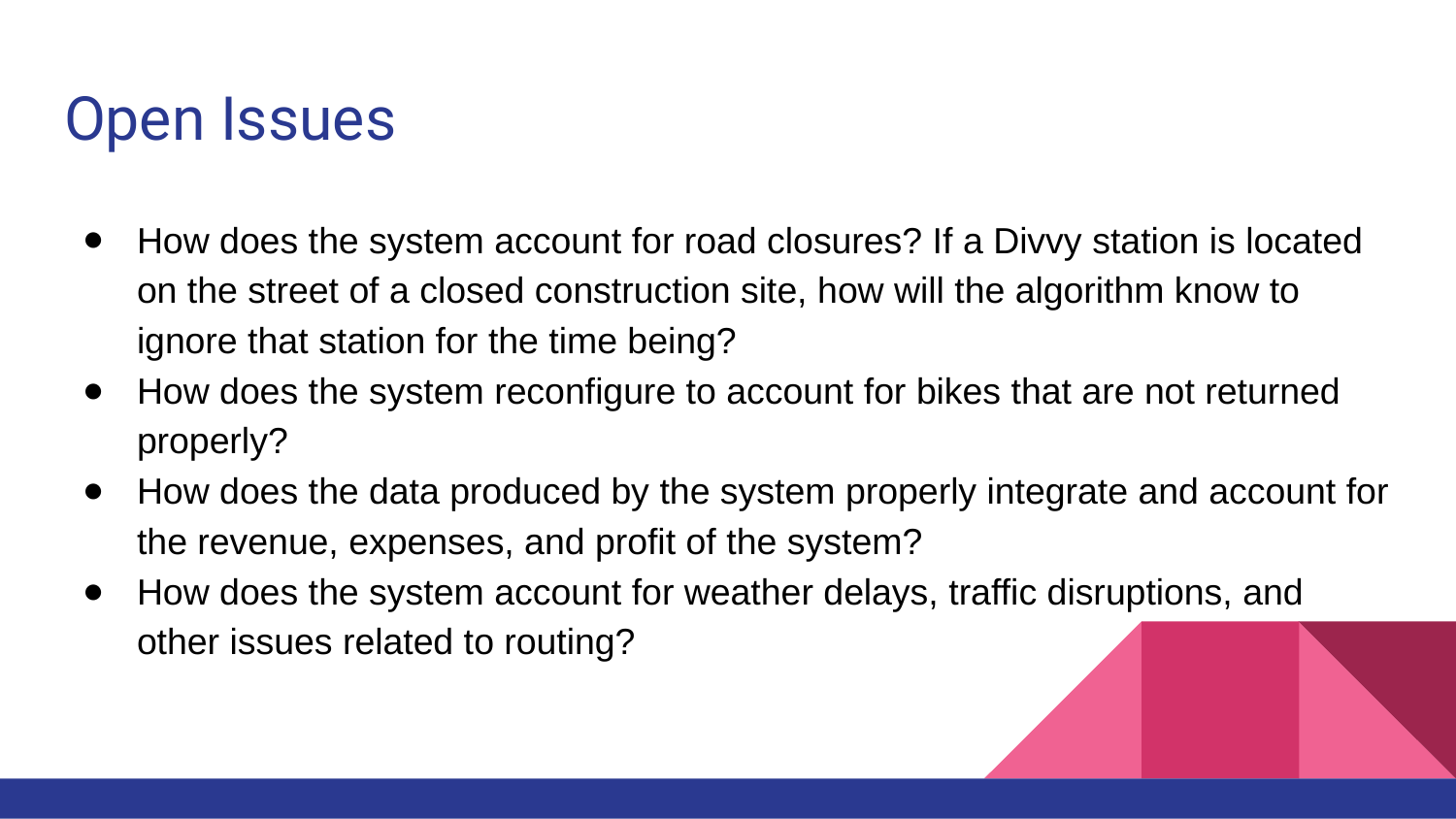

# Open Issues
How does the system account for road closures? If a Divvy station is located on the street of a closed construction site, how will the algorithm know to ignore that station for the time being?
How does the system reconfigure to account for bikes that are not returned properly?
How does the data produced by the system properly integrate and account for the revenue, expenses, and profit of the system?
How does the system account for weather delays, traffic disruptions, and other issues related to routing?